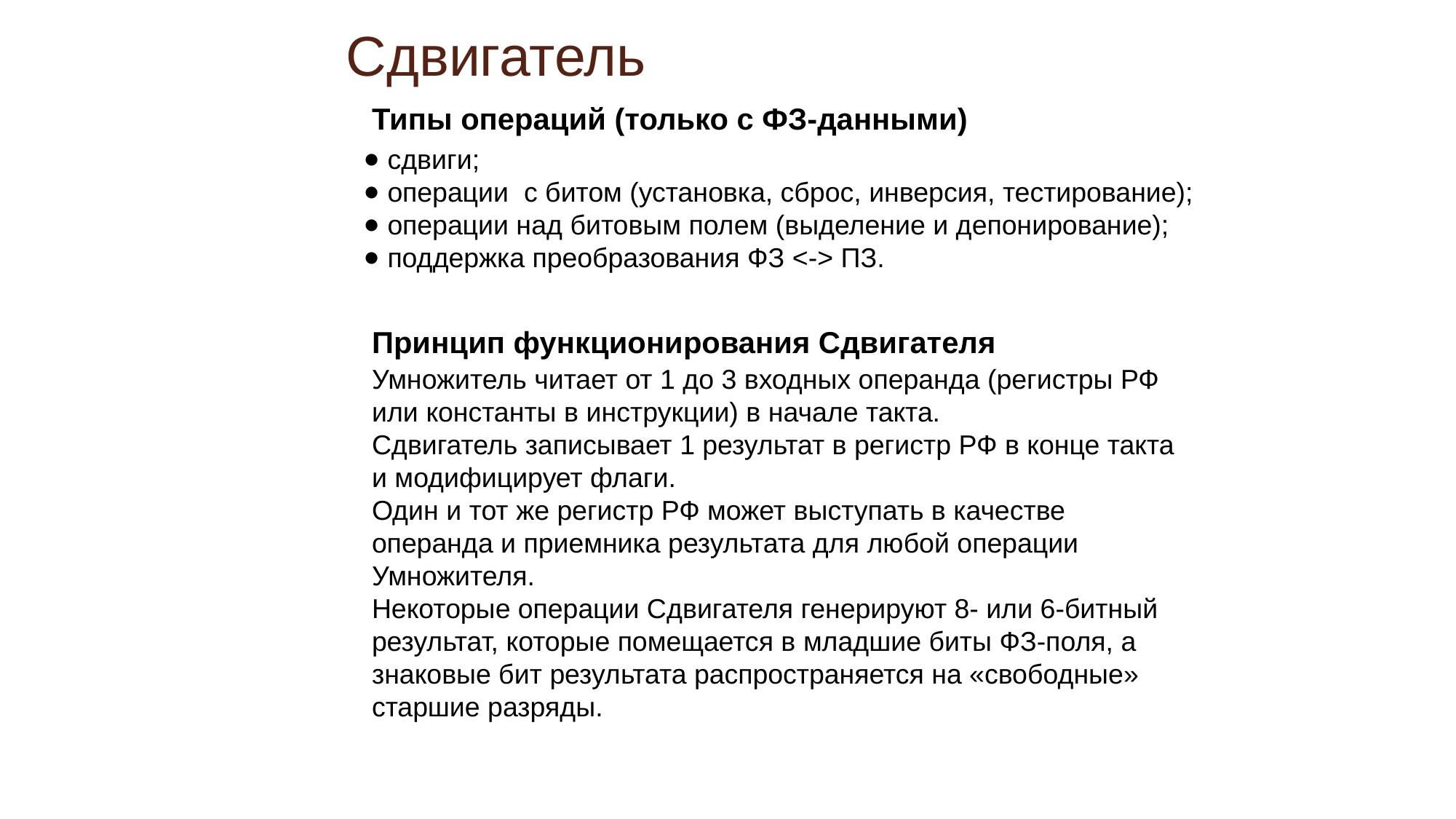

# Сдвигатель
Типы операций (только с ФЗ-данными)
 сдвиги;
 операции  с битом (установка, сброс, инверсия, тестирование);
 операции над битовым полем (выделение и депонирование);
 поддержка преобразования ФЗ <-> ПЗ.
Принцип функционирования Сдвигателя
Умножитель читает от 1 до 3 входных операнда (регистры РФ или константы в инструкции) в начале такта.
Сдвигатель записывает 1 результат в регистр РФ в конце такта и модифицирует флаги.
Один и тот же регистр РФ может выступать в качестве операнда и приемника результата для любой операции Умножителя.
Некоторые операции Сдвигателя генерируют 8- или 6-битный результат, которые помещается в младшие биты ФЗ-поля, а знаковые бит результата распространяется на «свободные» старшие разряды.